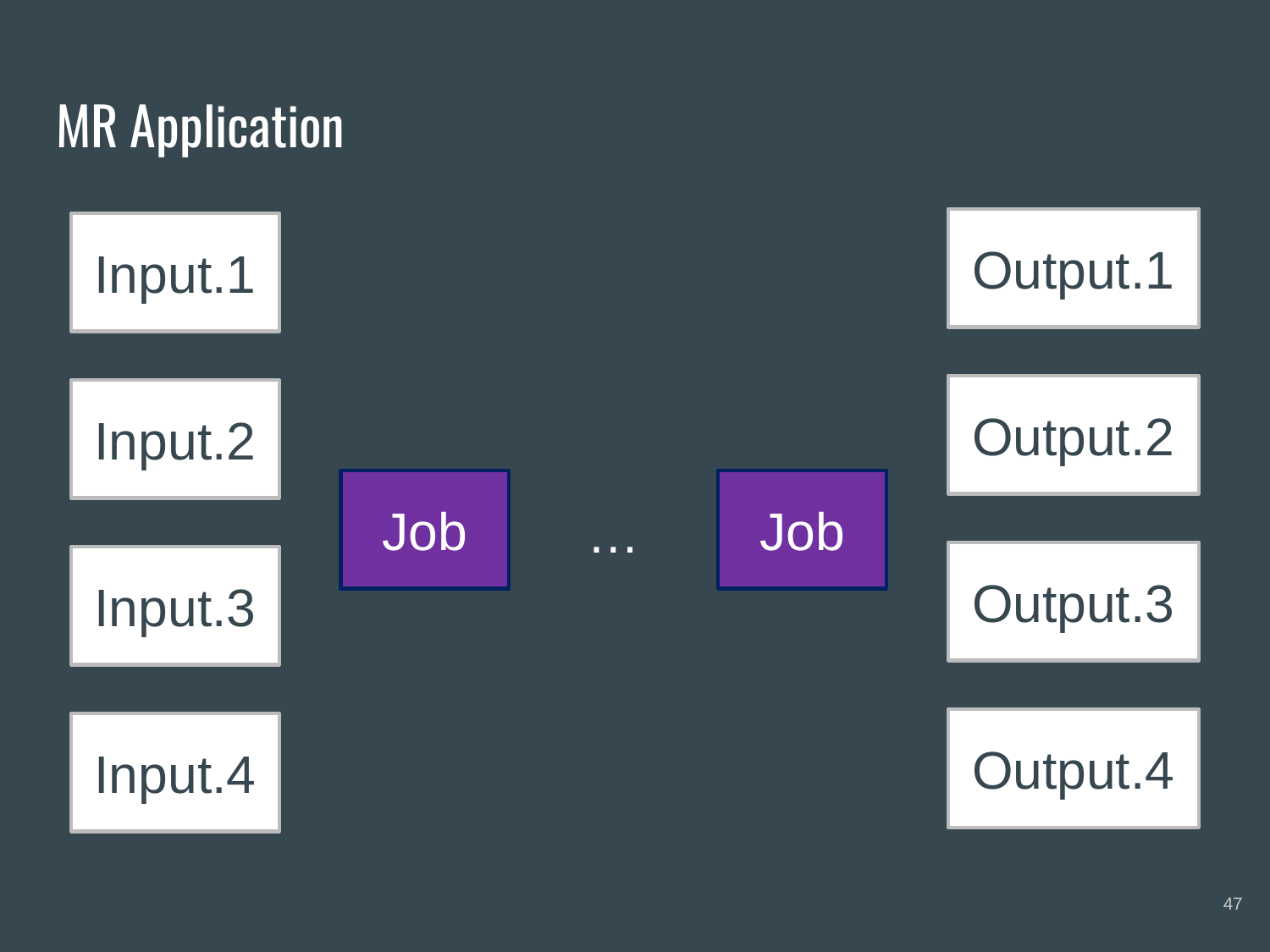

# MR Application
Output.1
Output.2
Output.3
Output.4
Input.1
Input.2
Input.3
Input.4

Job
Job
…
47